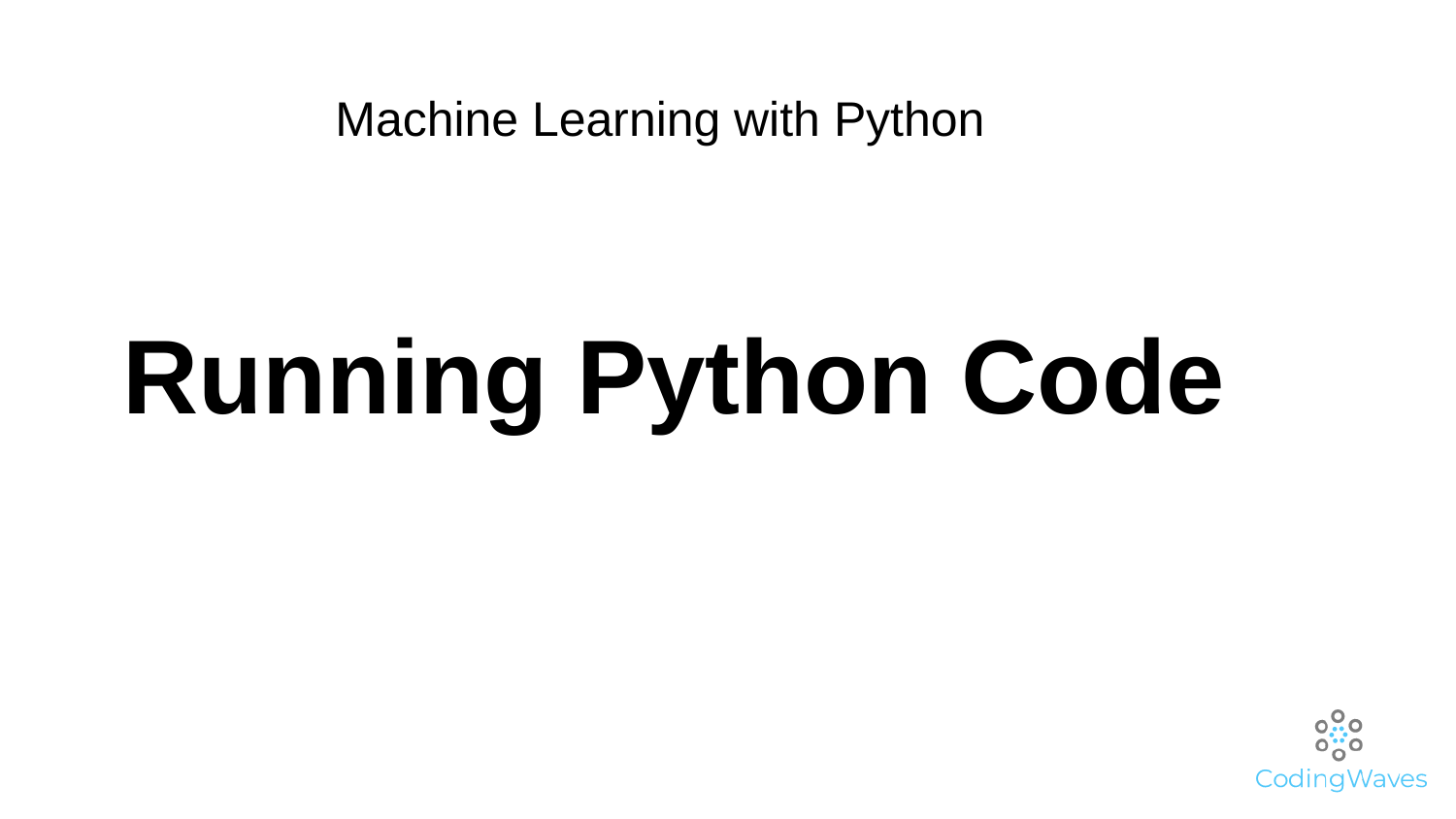

# Machine Learning with Python
  Running Python Code